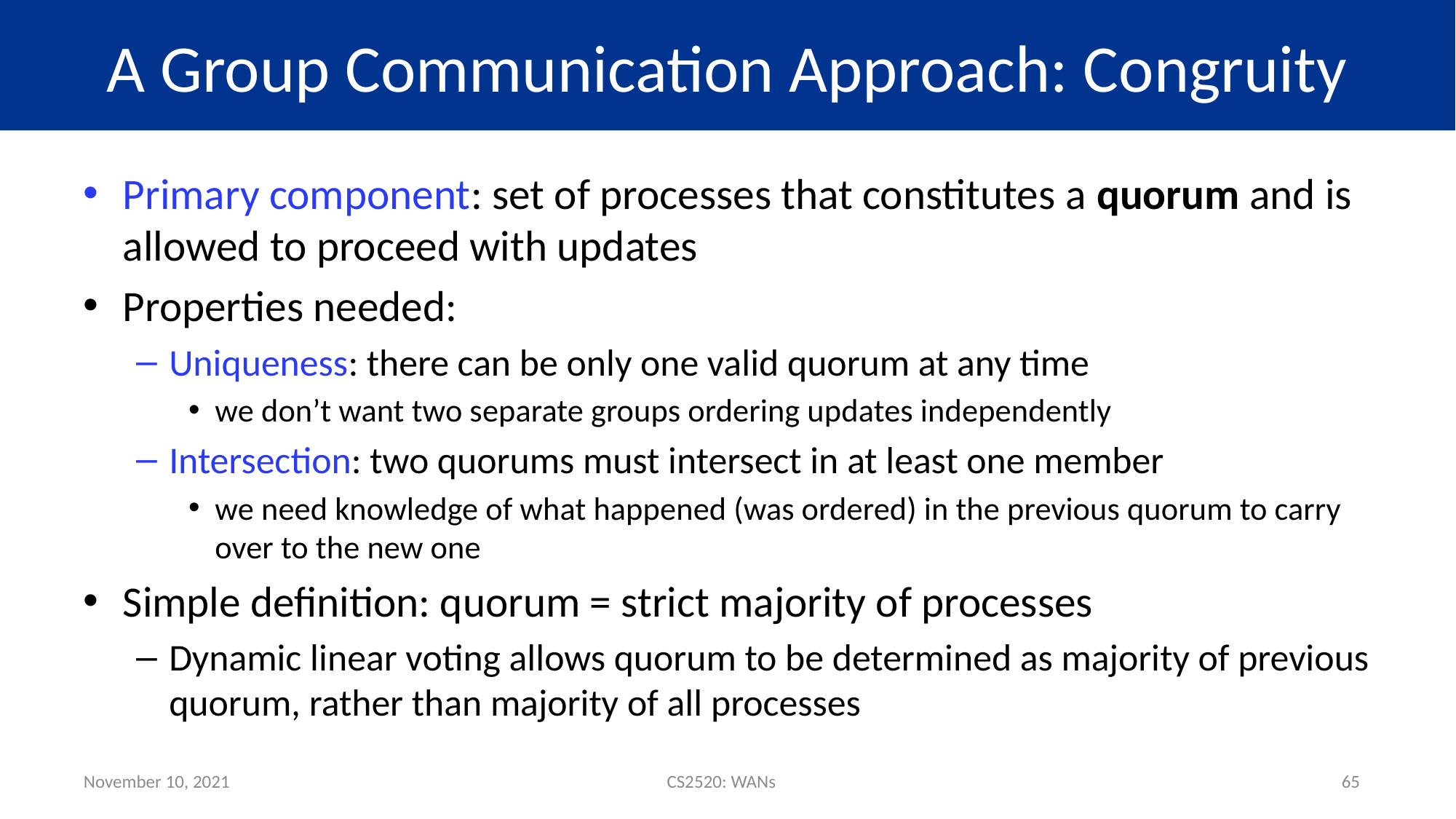

# A Group Communication Approach: Congruity
Primary component: set of processes that constitutes a quorum and is allowed to proceed with updates
Properties needed:
Uniqueness: there can be only one valid quorum at any time
we don’t want two separate groups ordering updates independently
Intersection: two quorums must intersect in at least one member
we need knowledge of what happened (was ordered) in the previous quorum to carry over to the new one
Simple definition: quorum = strict majority of processes
Dynamic linear voting allows quorum to be determined as majority of previous quorum, rather than majority of all processes
November 10, 2021
CS2520: WANs
65